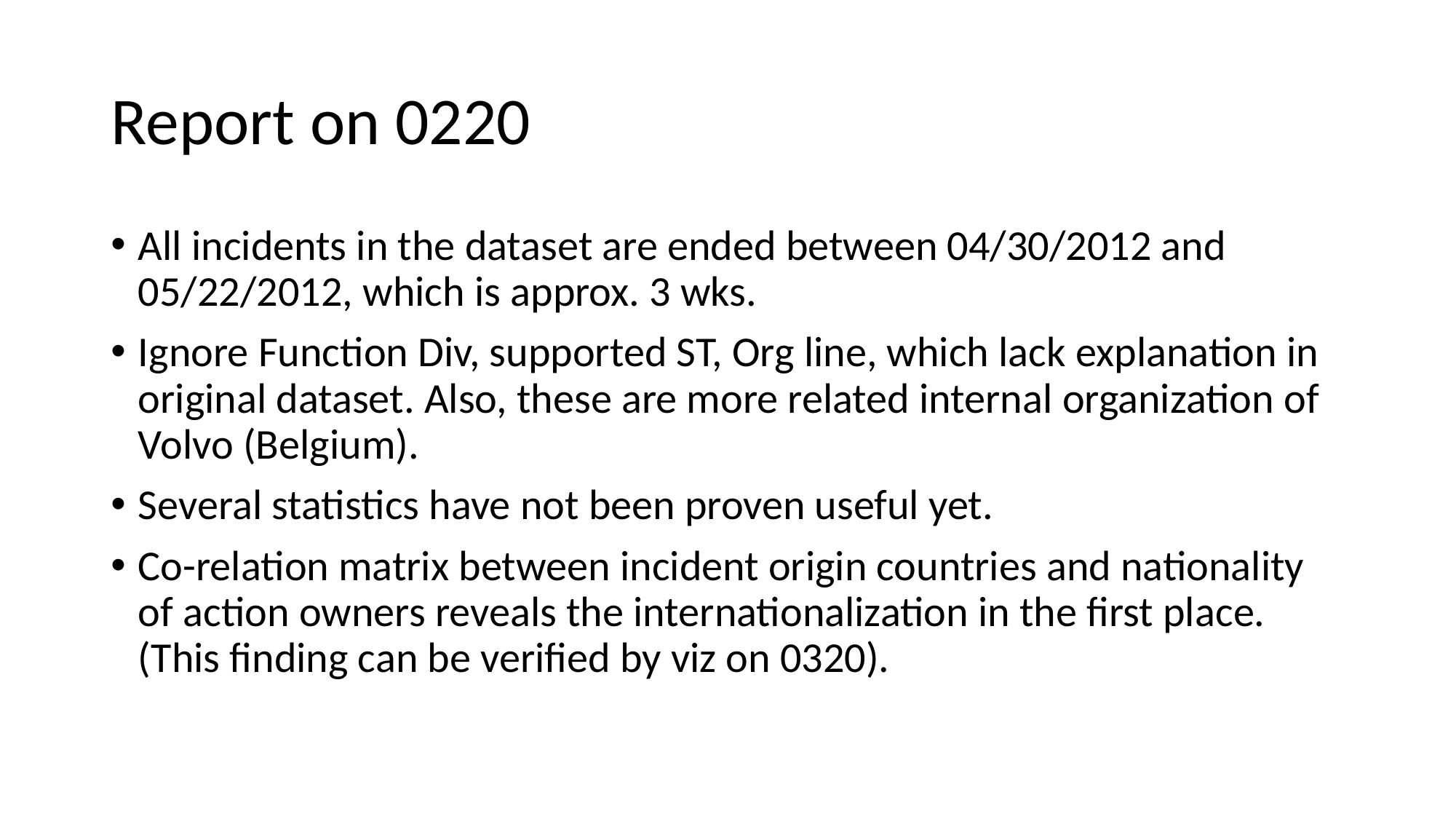

# Report on 0220
All incidents in the dataset are ended between 04/30/2012 and 05/22/2012, which is approx. 3 wks.
Ignore Function Div, supported ST, Org line, which lack explanation in original dataset. Also, these are more related internal organization of Volvo (Belgium).
Several statistics have not been proven useful yet.
Co-relation matrix between incident origin countries and nationality of action owners reveals the internationalization in the first place. (This finding can be verified by viz on 0320).